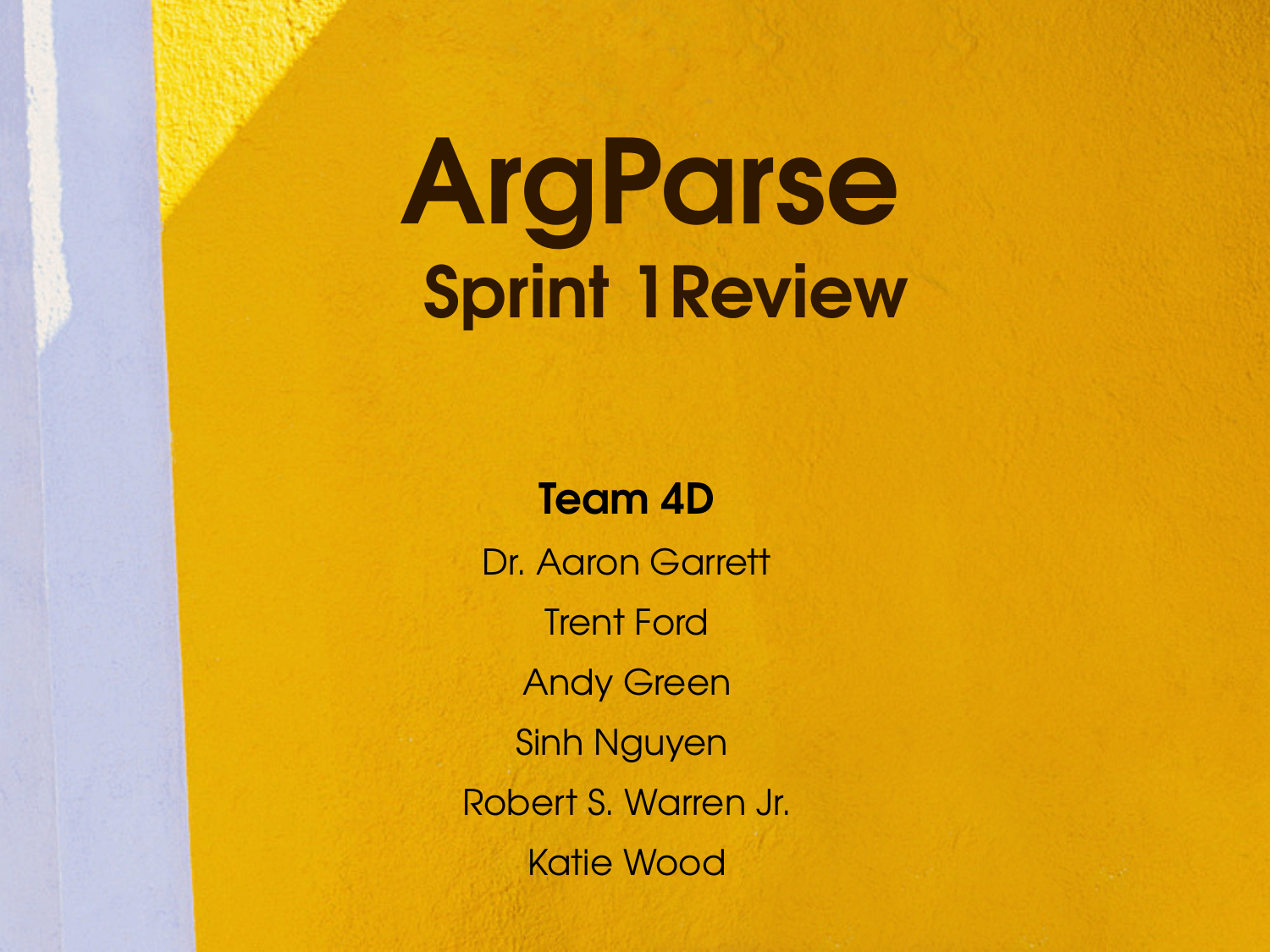

# ArgParse Sprint 1Review
Team 4D
Dr. Aaron Garrett
Trent Ford
Andy Green
Sinh Nguyen
Robert S. Warren Jr.
Katie Wood